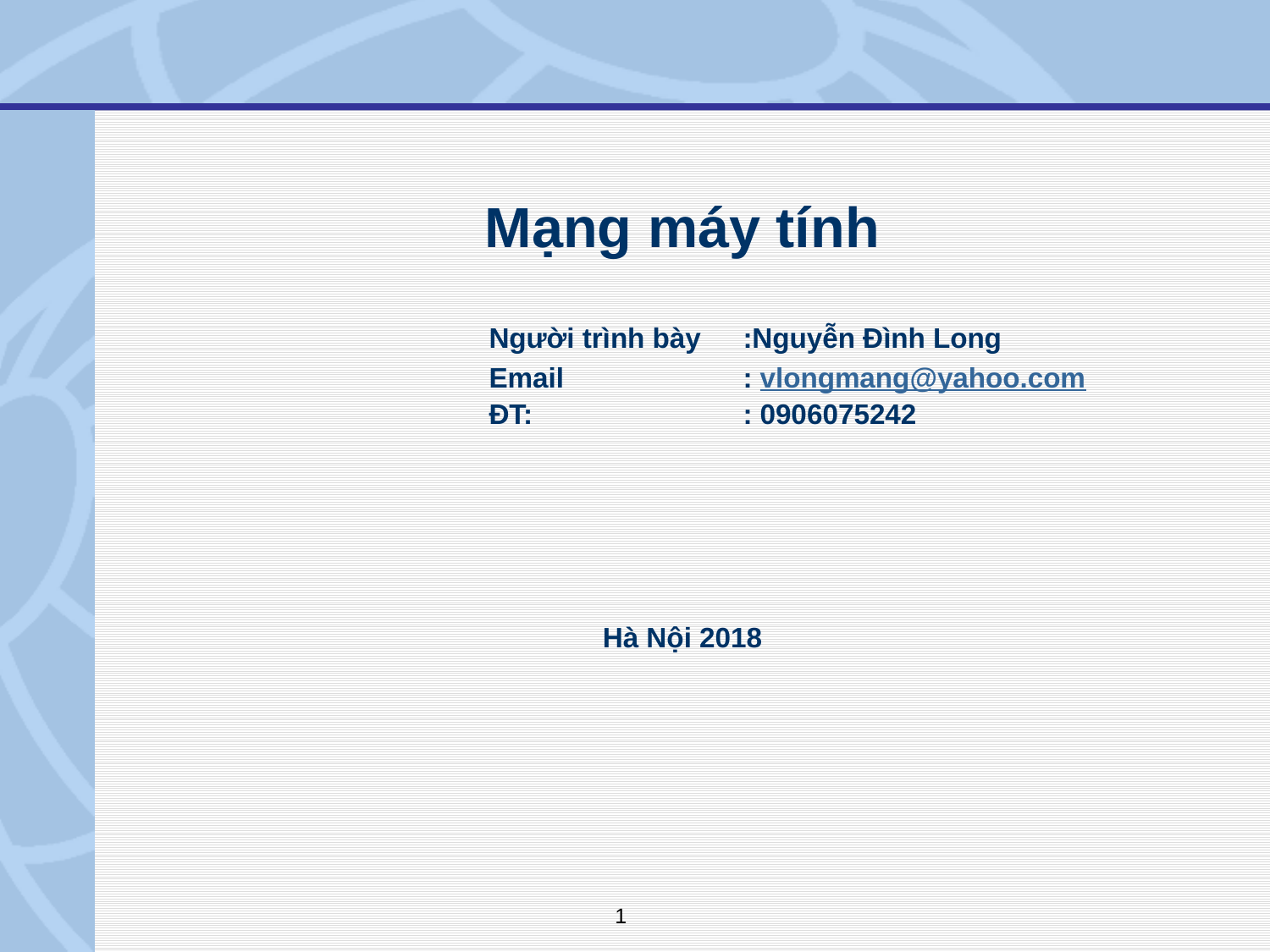

Mạng máy tính

		 	Người trình bày	:Nguyễn Đình Long
			Email		: vlongmang@yahoo.com
			ĐT: 		: 0906075242

Hà Nội 2018